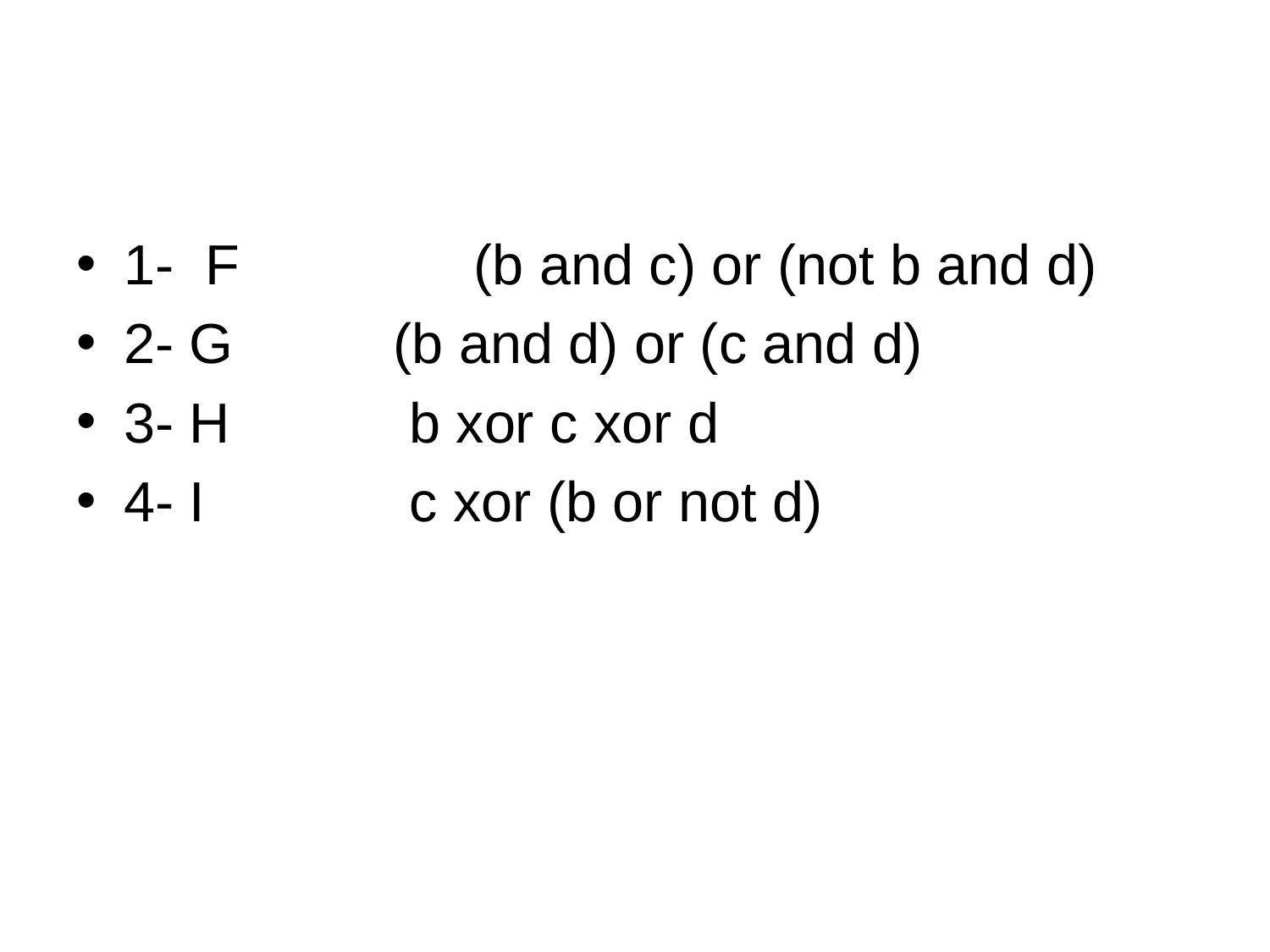

#
1-  F               (b and c) or (not b and d)
2- G		 (b and d) or (c and d)
3- H 		  b xor c xor d
4- I 		  c xor (b or not d)